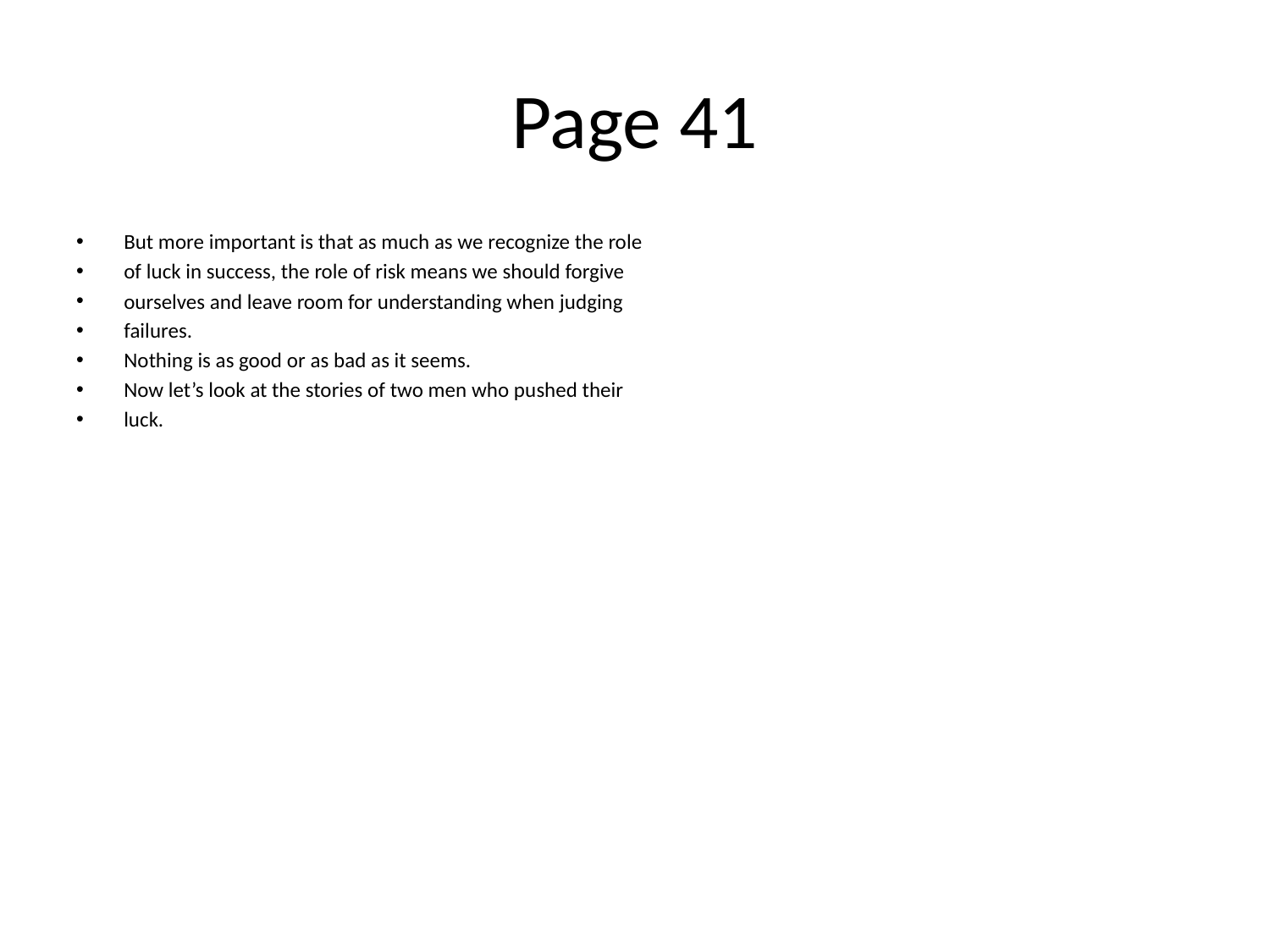

# Page 41
But more important is that as much as we recognize the role
of luck in success, the role of risk means we should forgive
ourselves and leave room for understanding when judging
failures.
Nothing is as good or as bad as it seems.
Now let’s look at the stories of two men who pushed their
luck.